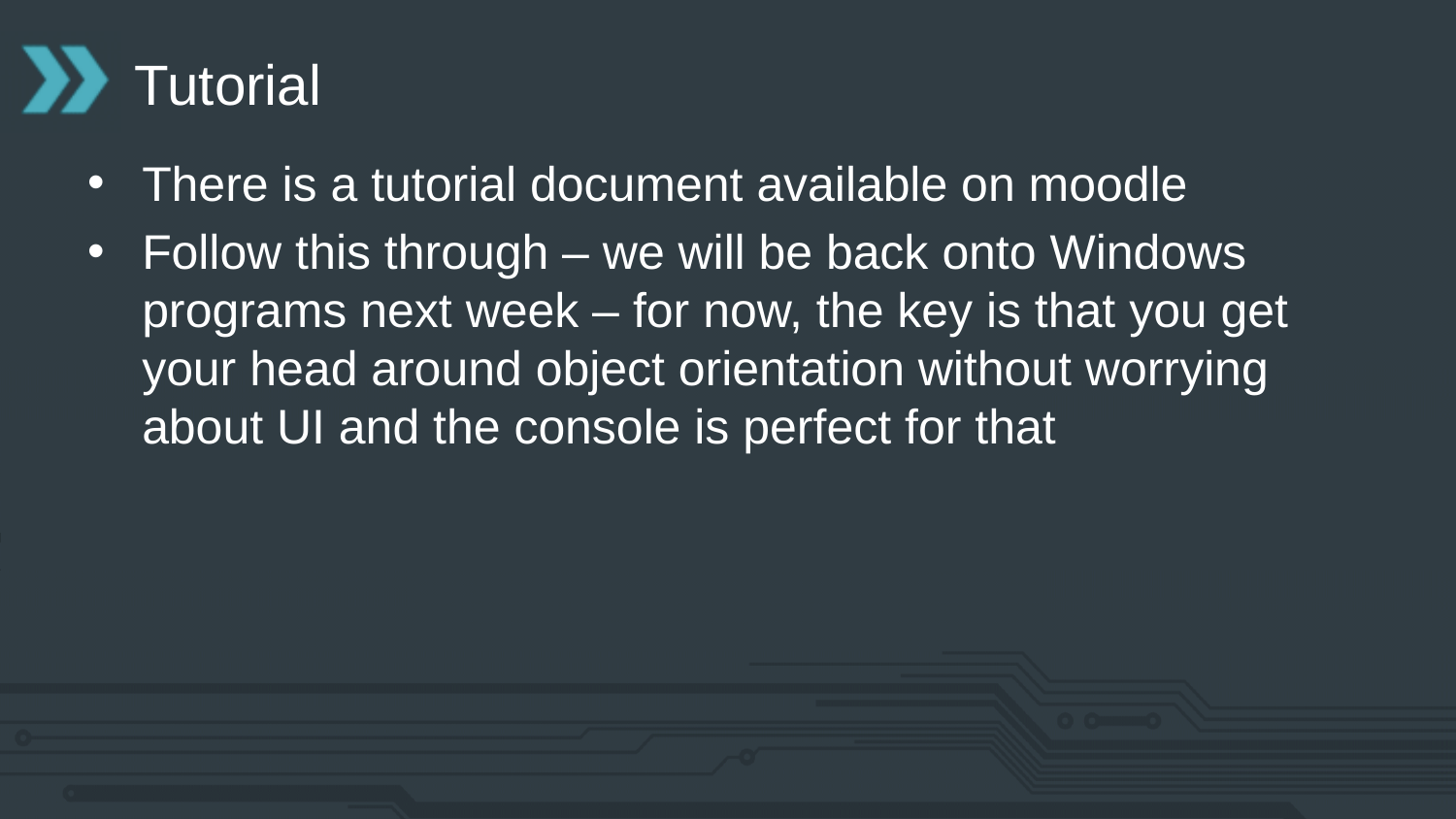

# Tutorial
There is a tutorial document available on moodle
Follow this through – we will be back onto Windows programs next week – for now, the key is that you get your head around object orientation without worrying about UI and the console is perfect for that